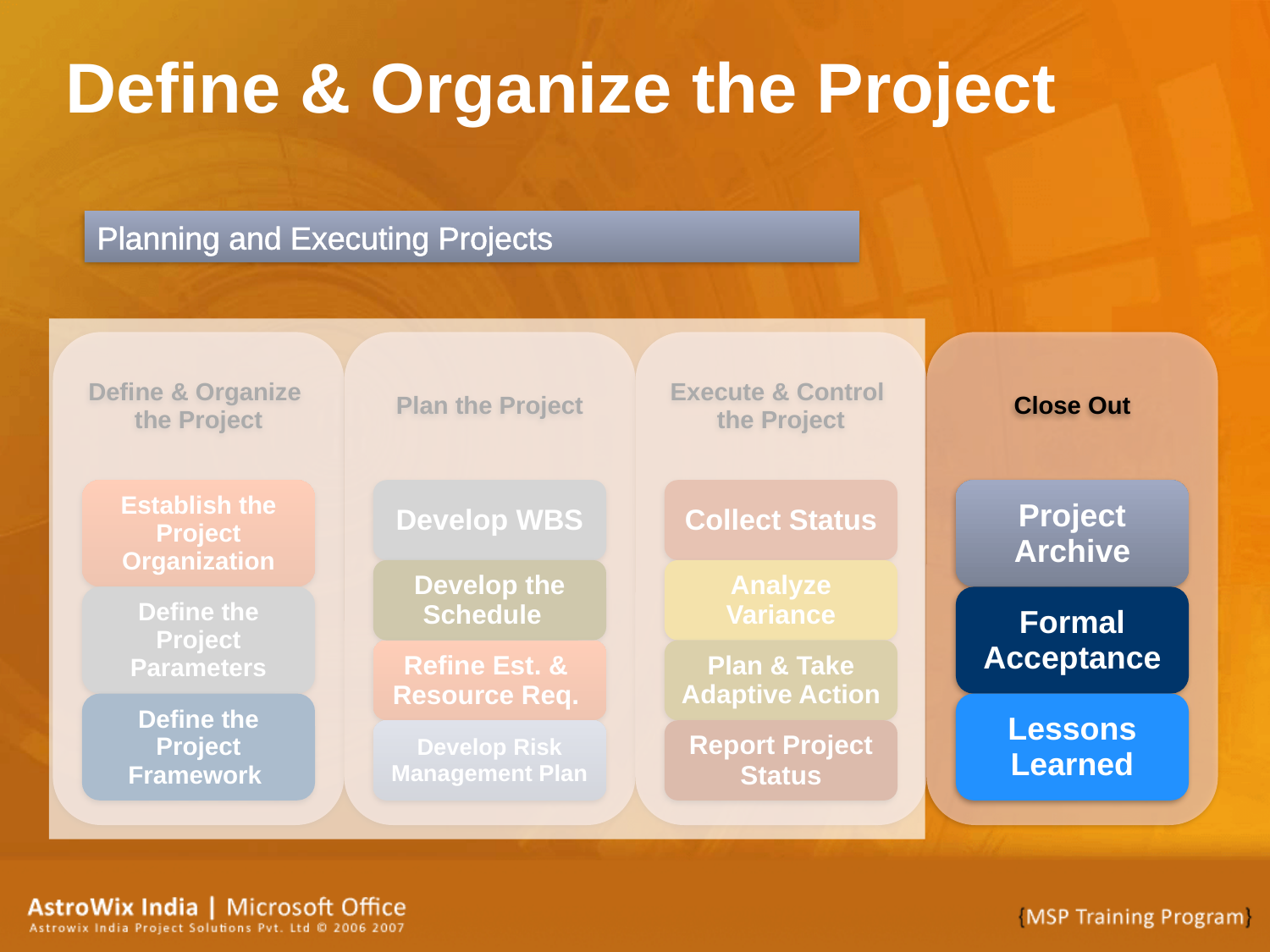

# Define & Organize the Project
Planning and Executing Projects

Define & Organize
the Project
Establish the Project Organization
Define the Project Parameters
Plan the Project
Develop WBS
Develop the Schedule
Execute & Control
the Project
Collect Status
Analyze Variance
Plan & Take Adaptive Action
Define the Project Framework
Refine Est. &  Resource Req.
Develop Risk Management Plan
Report Project Status
Close Out
Formal Acceptance
Project Archive
Lessons Learned